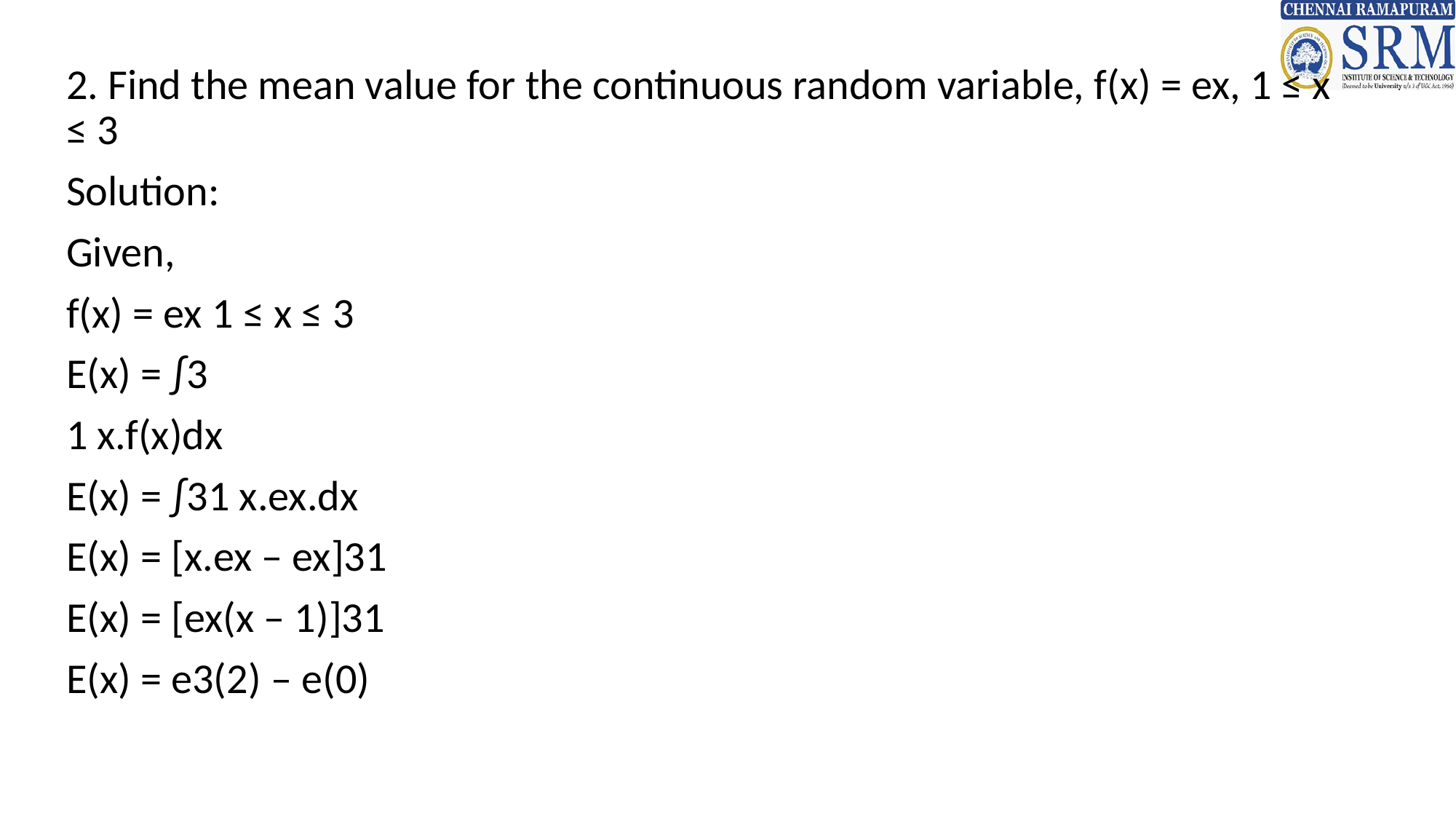

2. Find the mean value for the continuous random variable, f(x) = ex, 1 ≤ x ≤ 3
Solution:
Given,
f(x) = ex 1 ≤ x ≤ 3
E(x) = ∫3
1 x.f(x)dx
E(x) = ∫31 x.ex.dx
E(x) = [x.ex – ex]31
E(x) = [ex(x – 1)]31
E(x) = e3(2) – e(0)